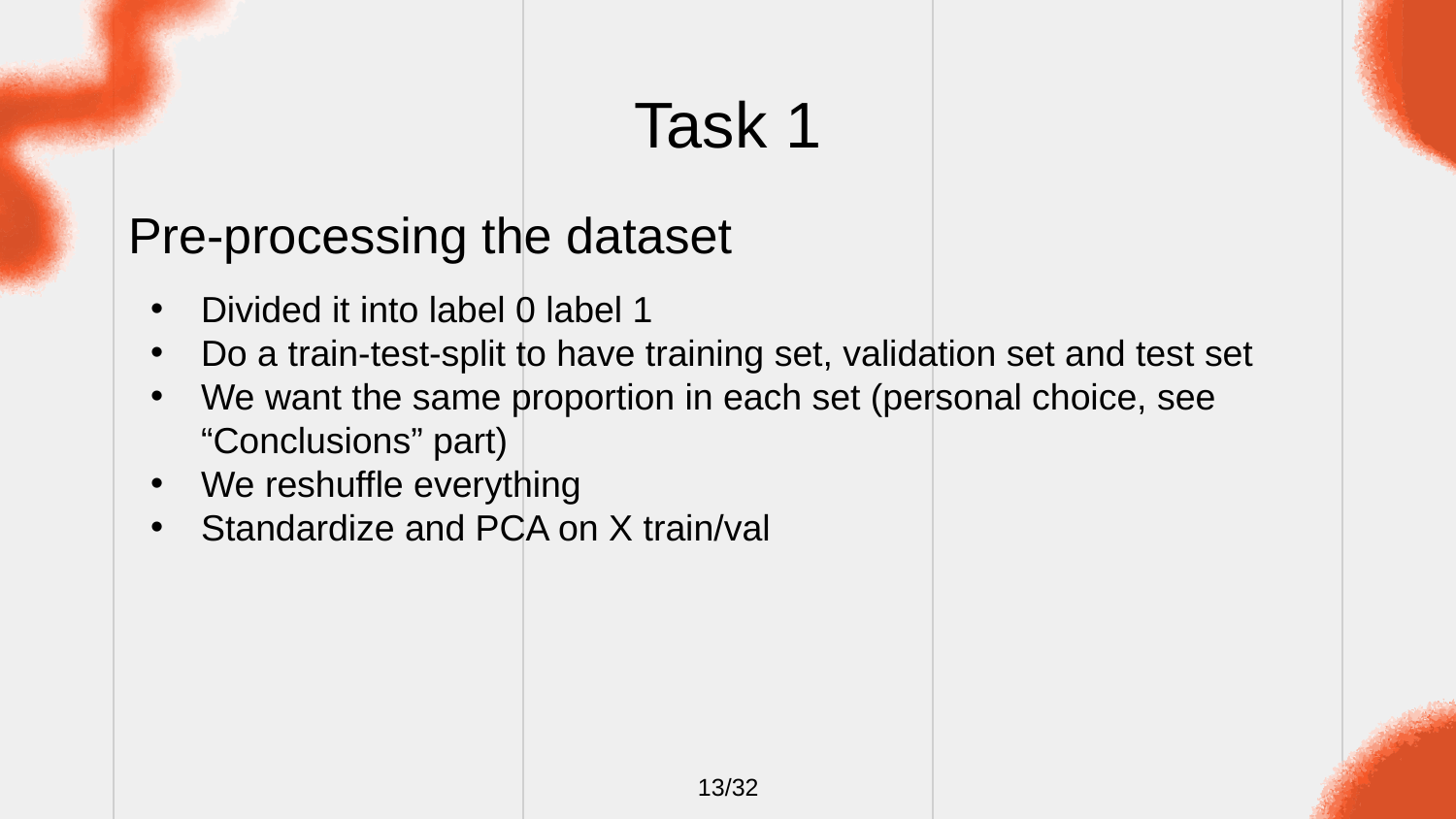

# Task 1
Pre-processing the dataset
Divided it into label 0 label 1
Do a train-test-split to have training set, validation set and test set
We want the same proportion in each set (personal choice, see “Conclusions” part)
We reshuffle everything
Standardize and PCA on X train/val

13/32